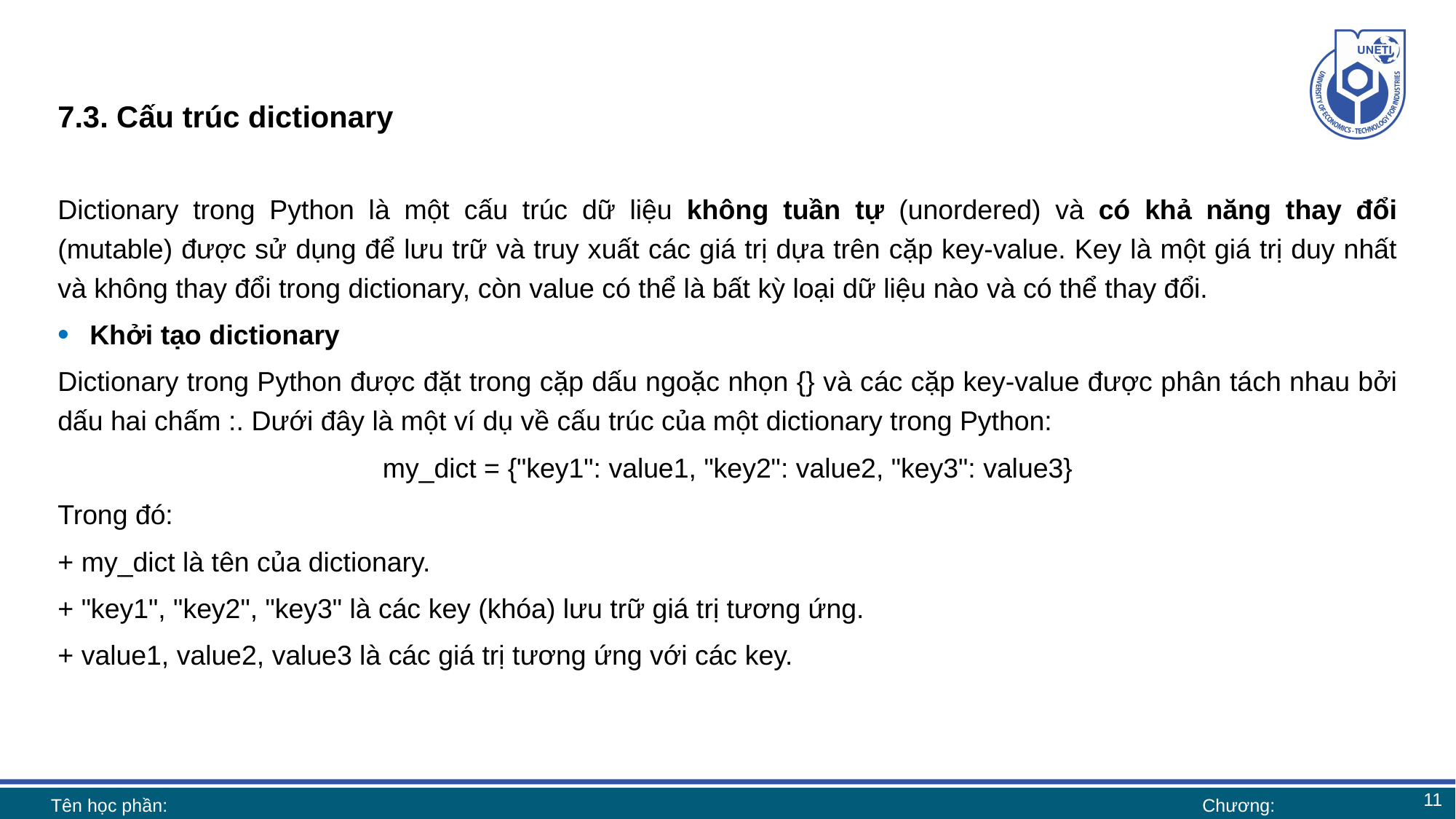

# 7.3. Cấu trúc dictionary
Dictionary trong Python là một cấu trúc dữ liệu không tuần tự (unordered) và có khả năng thay đổi (mutable) được sử dụng để lưu trữ và truy xuất các giá trị dựa trên cặp key-value. Key là một giá trị duy nhất và không thay đổi trong dictionary, còn value có thể là bất kỳ loại dữ liệu nào và có thể thay đổi.
Khởi tạo dictionary
Dictionary trong Python được đặt trong cặp dấu ngoặc nhọn {} và các cặp key-value được phân tách nhau bởi dấu hai chấm :. Dưới đây là một ví dụ về cấu trúc của một dictionary trong Python:
my_dict = {"key1": value1, "key2": value2, "key3": value3}
Trong đó:
+ my_dict là tên của dictionary.
+ "key1", "key2", "key3" là các key (khóa) lưu trữ giá trị tương ứng.
+ value1, value2, value3 là các giá trị tương ứng với các key.

11
Tên học phần:
Chương: